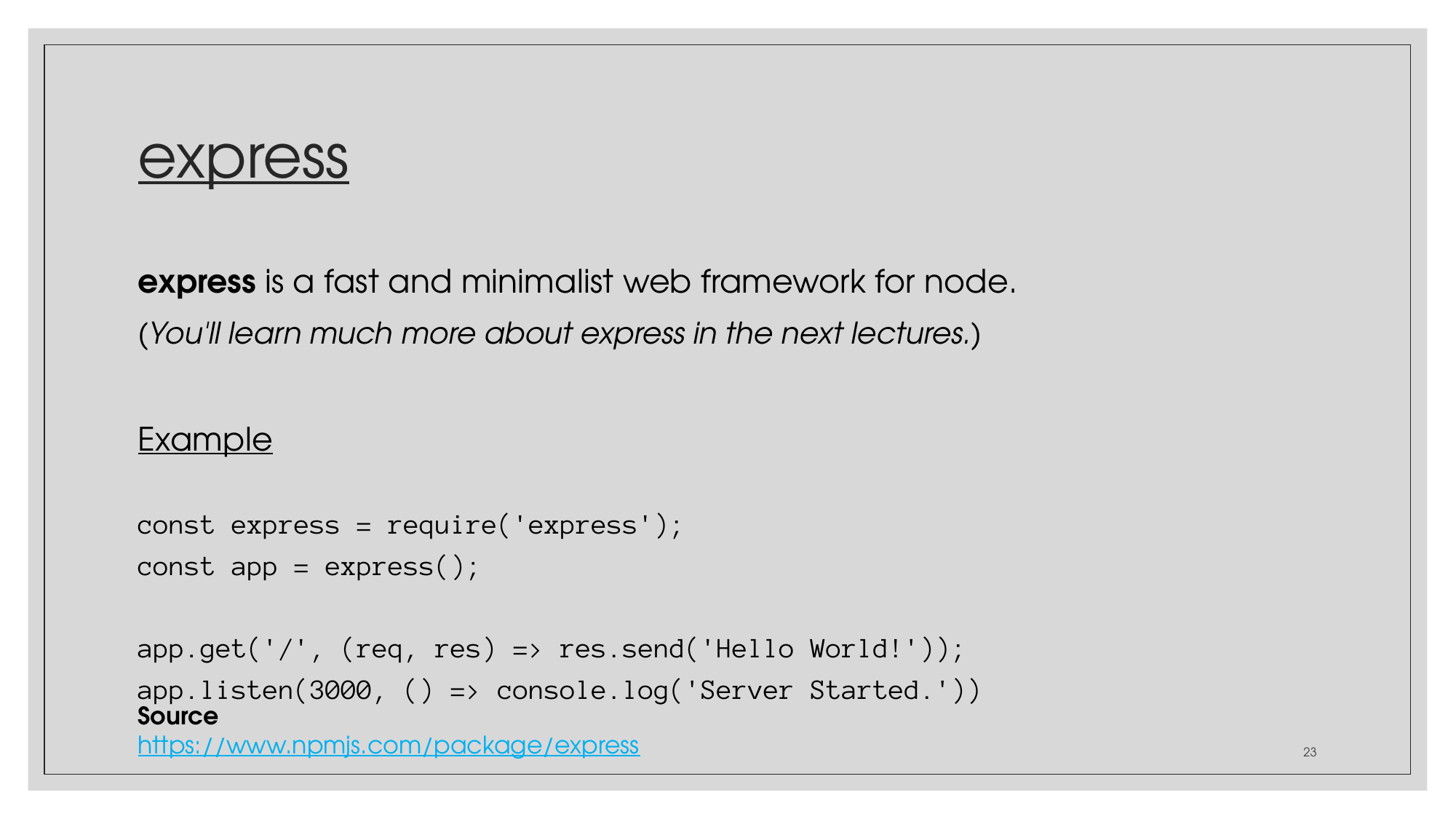

# express
express is a fast and minimalist web framework for node.
(You'll learn much more about express in the next lectures.)

Example

const express = require('express');
const app = express();

app.get('/', (req, res) => res.send('Hello World!'));
app.listen(3000, () => console.log('Server Started.'))
Source
https://www.npmjs.com/package/express
23